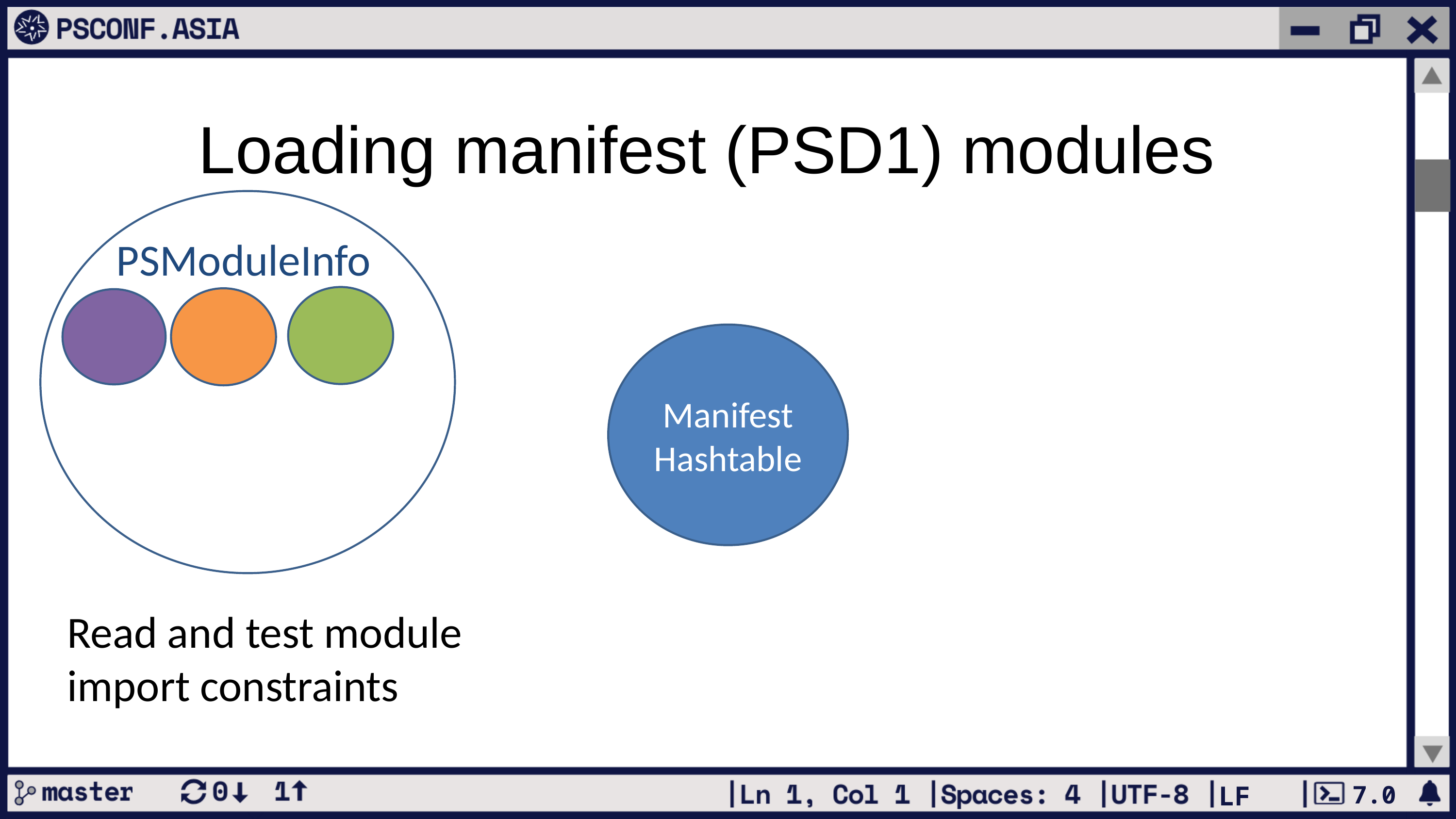

# Loading manifest (PSD1) modules

PSModuleInfo

Manifest
Hashtable
Read and test module import constraints
7.0
LF